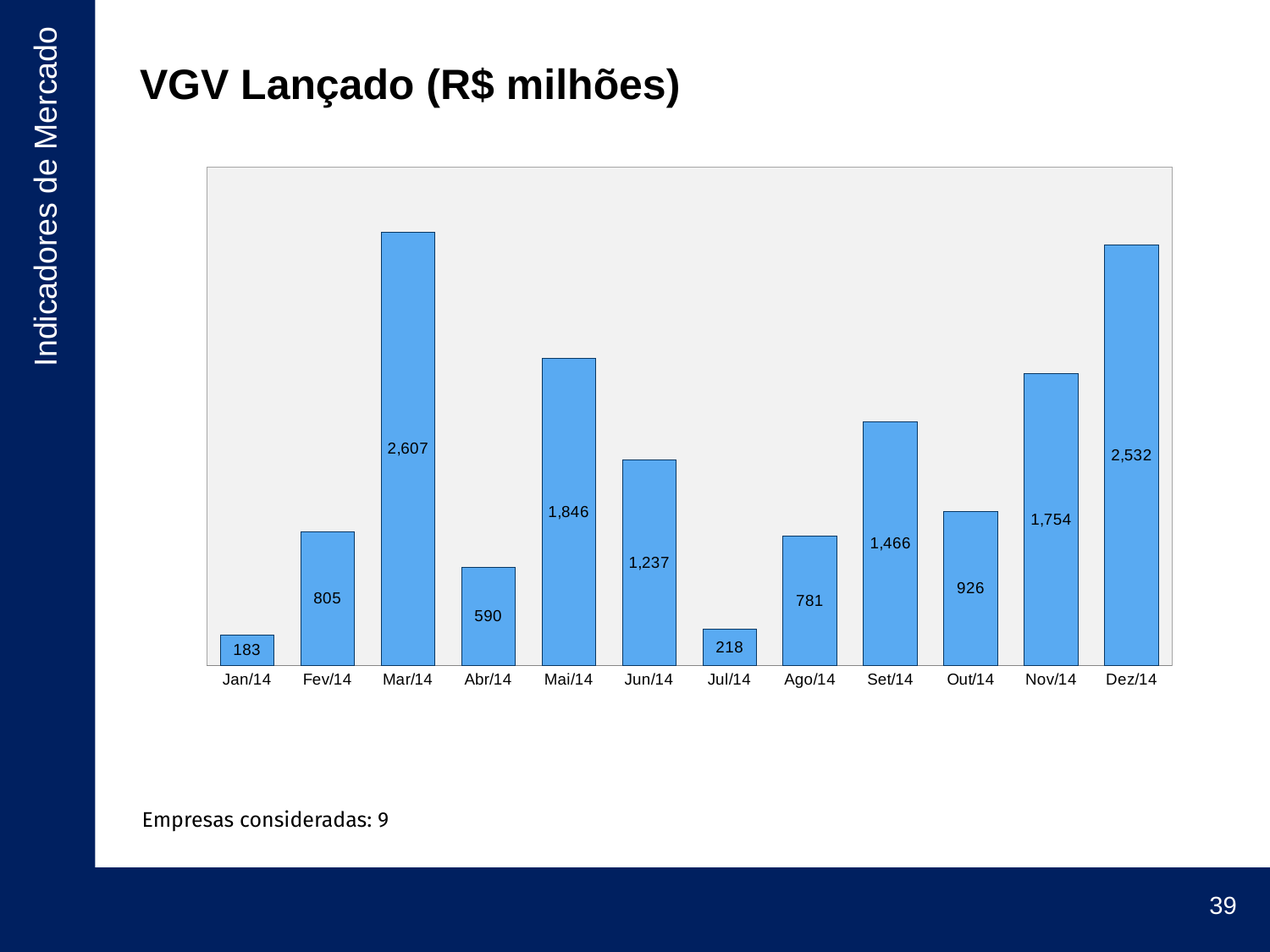

# VGV Lançado (R$ milhões)

### Chart

| Category | Residencial |  |
|---|---|---|
| Jan/14 | 182.54709519999997 | None |
| Fev/14 | 805.0181103399999 | None |
| Mar/14 | 2607.12372461 | None |
| Abr/14 | 589.9747446100001 | None |
| Mai/14 | 1846.0552719300001 | None |
| Jun/14 | 1237.4641960199997 | None |
| Jul/14 | 217.8975535 | None |
| Ago/14 | 781.0926638899996 | None |
| Set/14 | 1465.95812162 | None |
| Out/14 | 926.3664737299999 | None |
| Nov/14 | 1753.9438128499999 | None |
| Dez/14 | 2531.6896826699995 | None |
Empresas consideradas: 9
39